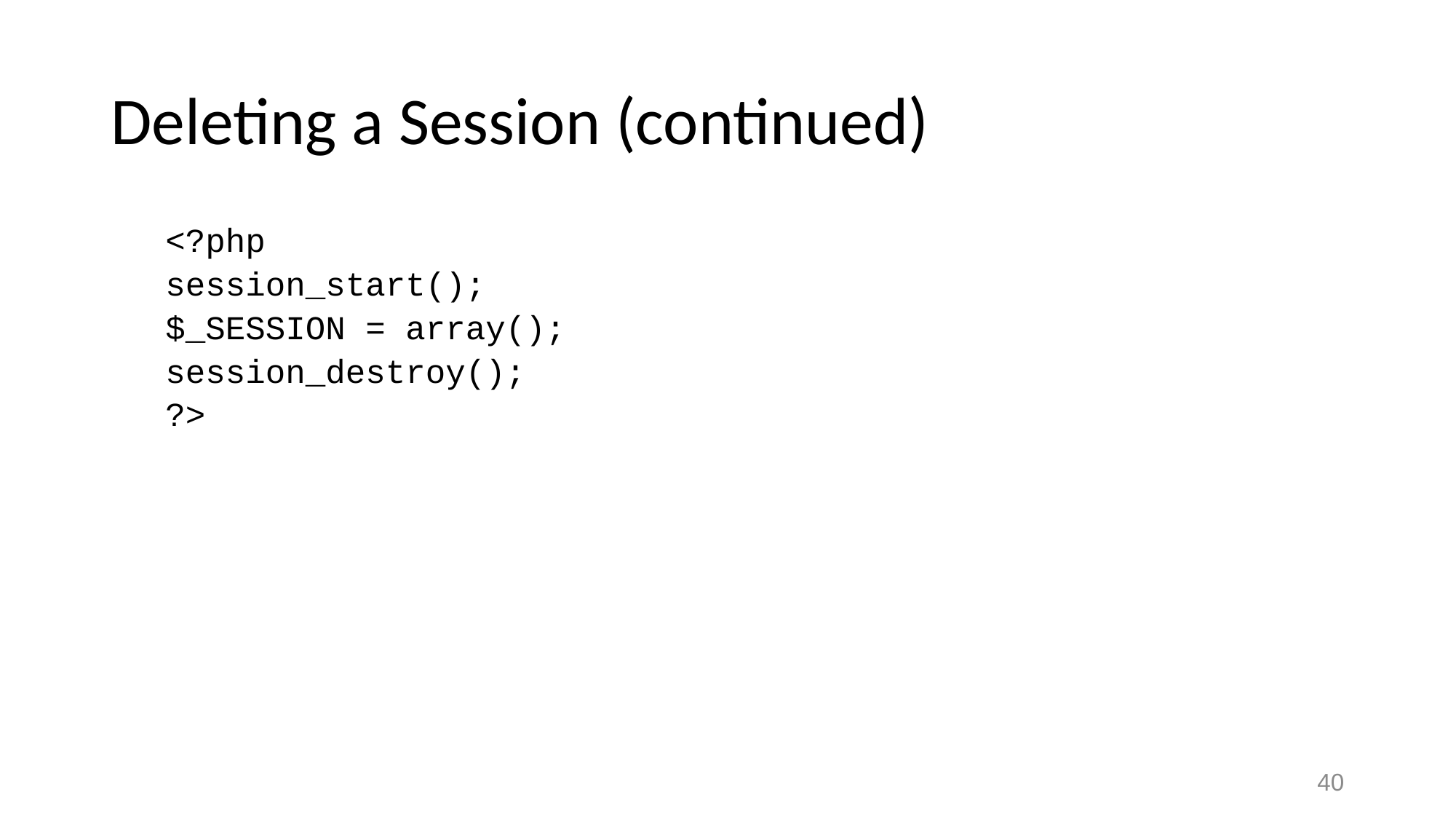

# Deleting a Session (continued)
<?php
session_start();
$_SESSION = array();
session_destroy();
?>

 40